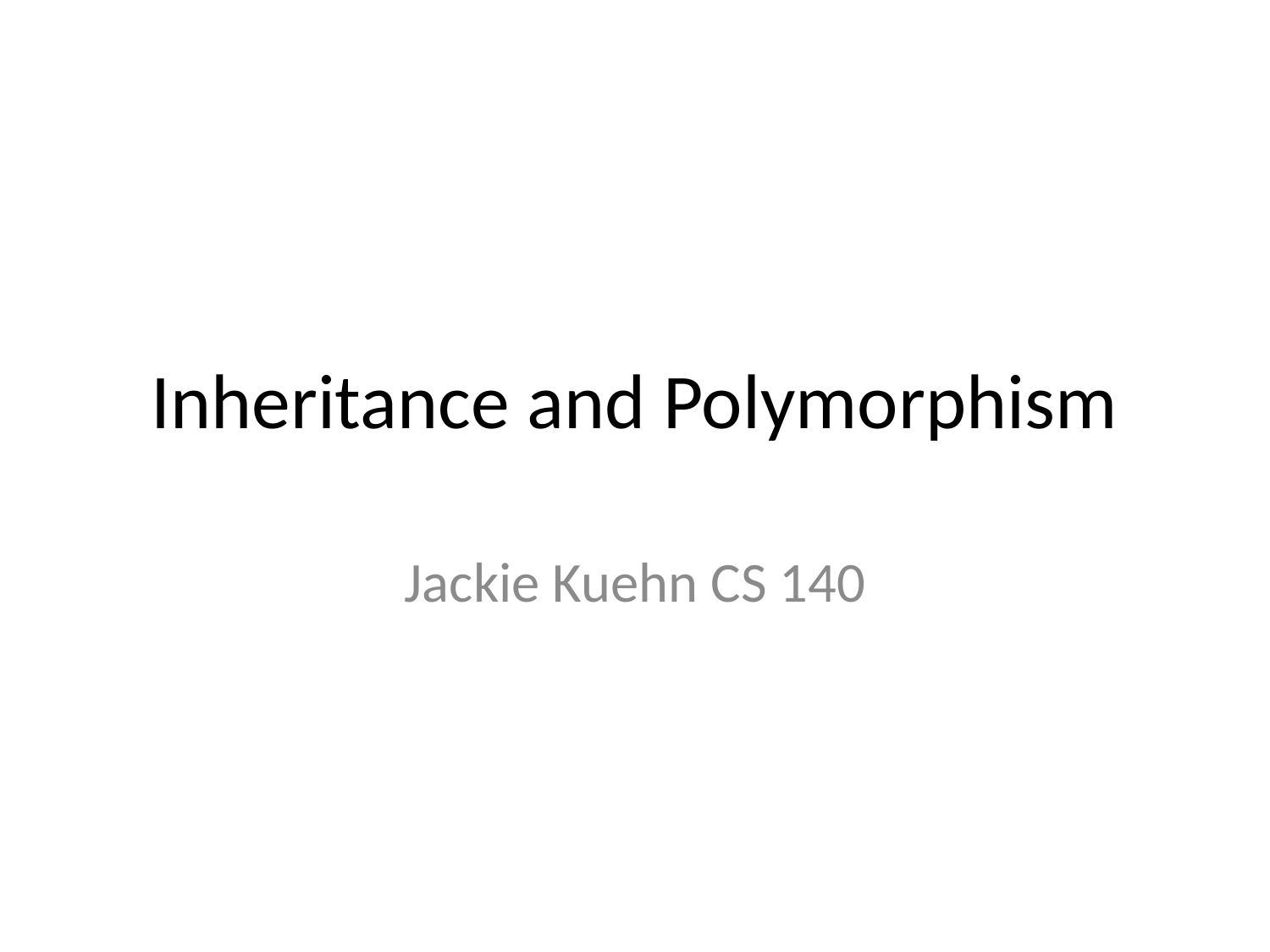

# Inheritance and Polymorphism
Jackie Kuehn CS 140